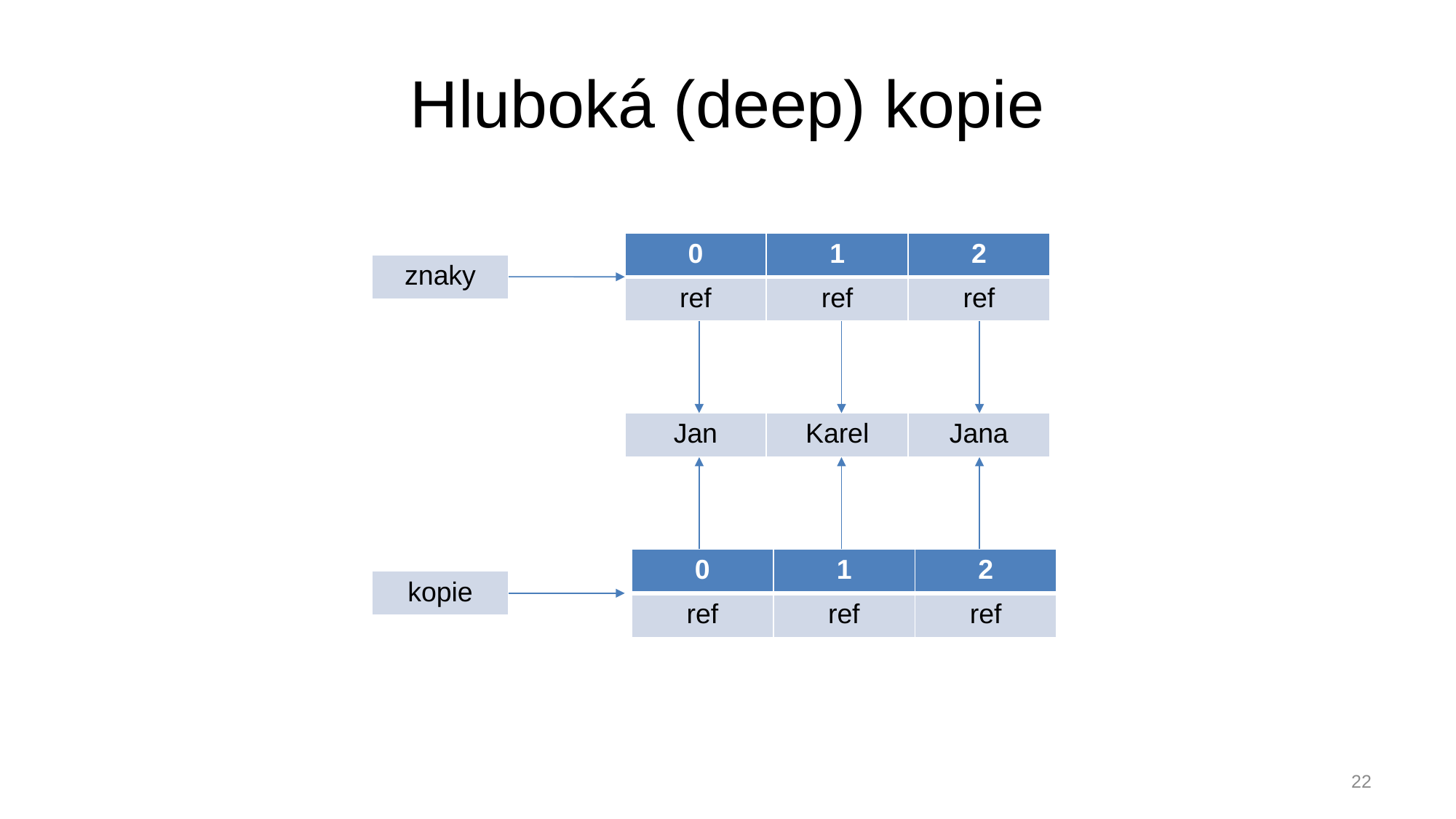

# Hluboká (deep) kopie
| 0 | 1 | 2 |
| --- | --- | --- |
| ref | ref | ref |
| znaky |
| --- |
| Jan | Karel | Jana |
| --- | --- | --- |
| 0 | 1 | 2 |
| --- | --- | --- |
| ref | ref | ref |
| kopie |
| --- |
22